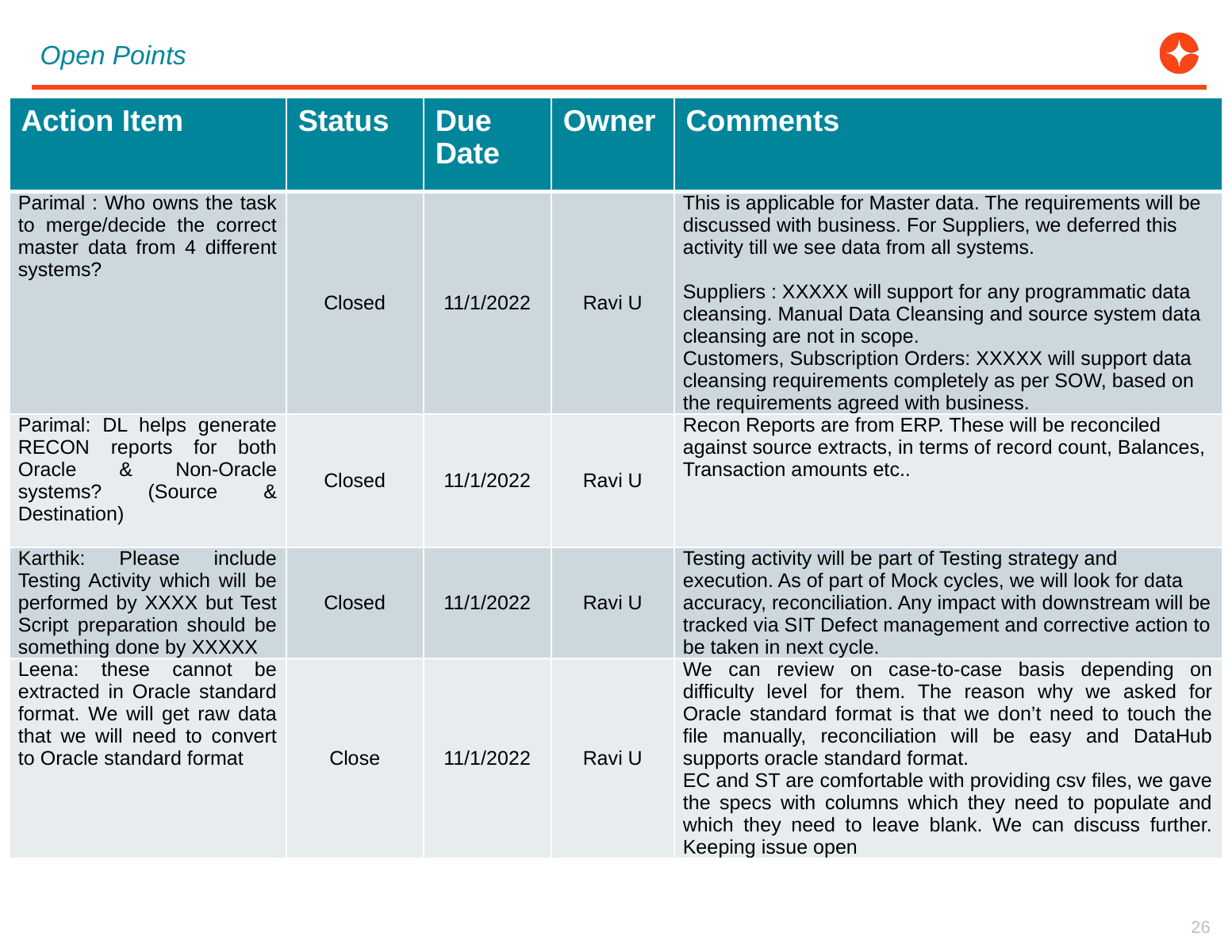

Open Points
| Action Item | Status | Due Date | Owner | Comments |
| --- | --- | --- | --- | --- |
| Parimal : Who owns the task to merge/decide the correct master data from 4 different systems? | Closed | 11/1/2022 | Ravi U | This is applicable for Master data. The requirements will be discussed with business. For Suppliers, we deferred this activity till we see data from all systems.  Suppliers : XXXXX will support for any programmatic data cleansing. Manual Data Cleansing and source system data cleansing are not in scope. Customers, Subscription Orders: XXXXX will support data cleansing requirements completely as per SOW, based on the requirements agreed with business. |
| Parimal: DL helps generate RECON reports for both Oracle & Non-Oracle systems? (Source & Destination) | Closed | 11/1/2022 | Ravi U | Recon Reports are from ERP. These will be reconciled against source extracts, in terms of record count, Balances, Transaction amounts etc.. |
| Karthik: Please include Testing Activity which will be performed by XXXX but Test Script preparation should be something done by XXXXX | Closed | 11/1/2022 | Ravi U | Testing activity will be part of Testing strategy and execution. As of part of Mock cycles, we will look for data accuracy, reconciliation. Any impact with downstream will be tracked via SIT Defect management and corrective action to be taken in next cycle. |
| Leena: these cannot be extracted in Oracle standard format. We will get raw data that we will need to convert to Oracle standard format | Close | 11/1/2022 | Ravi U | We can review on case-to-case basis depending on difficulty level for them. The reason why we asked for Oracle standard format is that we don’t need to touch the file manually, reconciliation will be easy and DataHub supports oracle standard format.  EC and ST are comfortable with providing csv files, we gave the specs with columns which they need to populate and which they need to leave blank. We can discuss further. Keeping issue open |
26